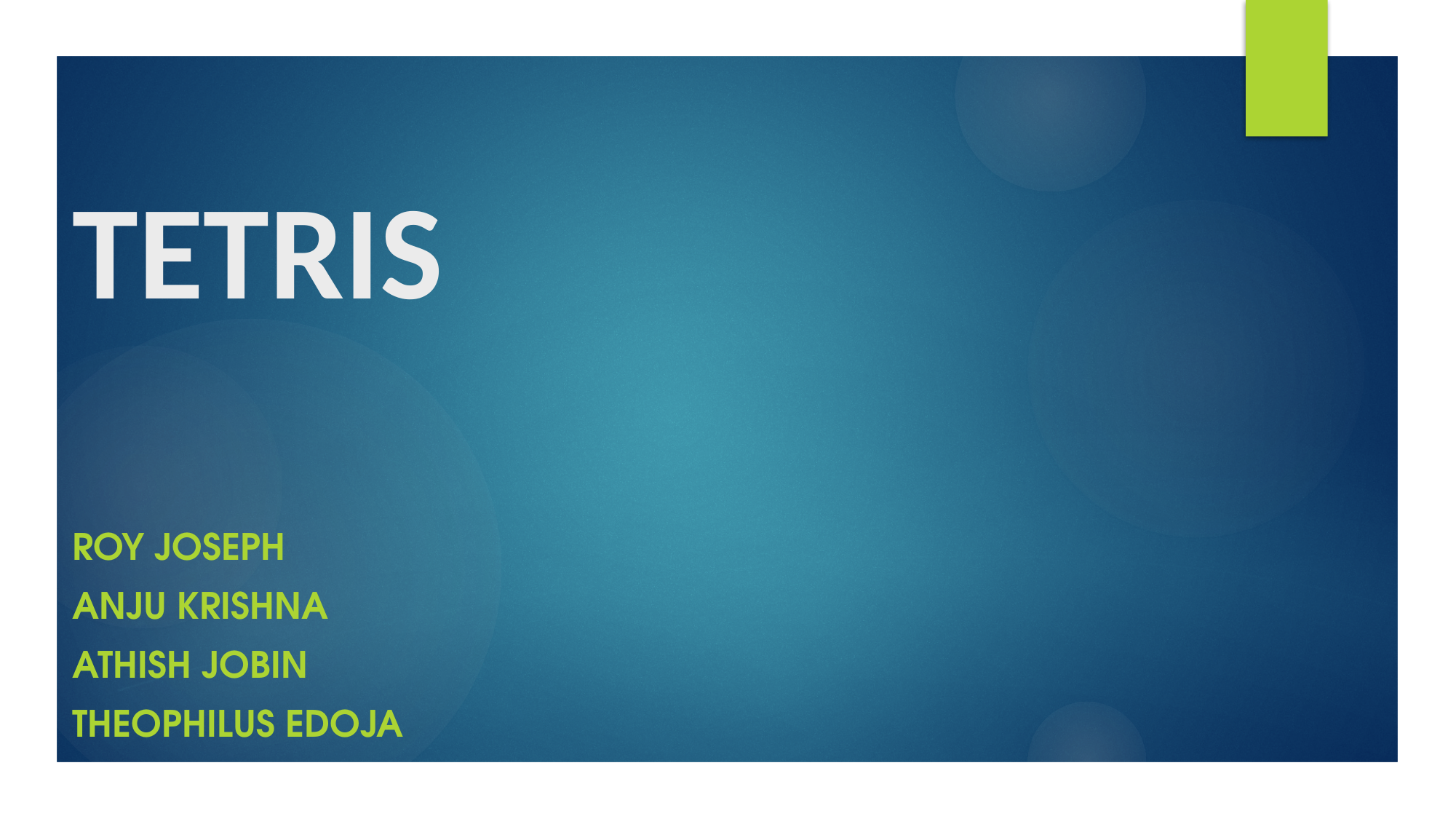

# TETRIS
Roy Joseph
Anju Krishna
Athish jobin
Theophilus edoja